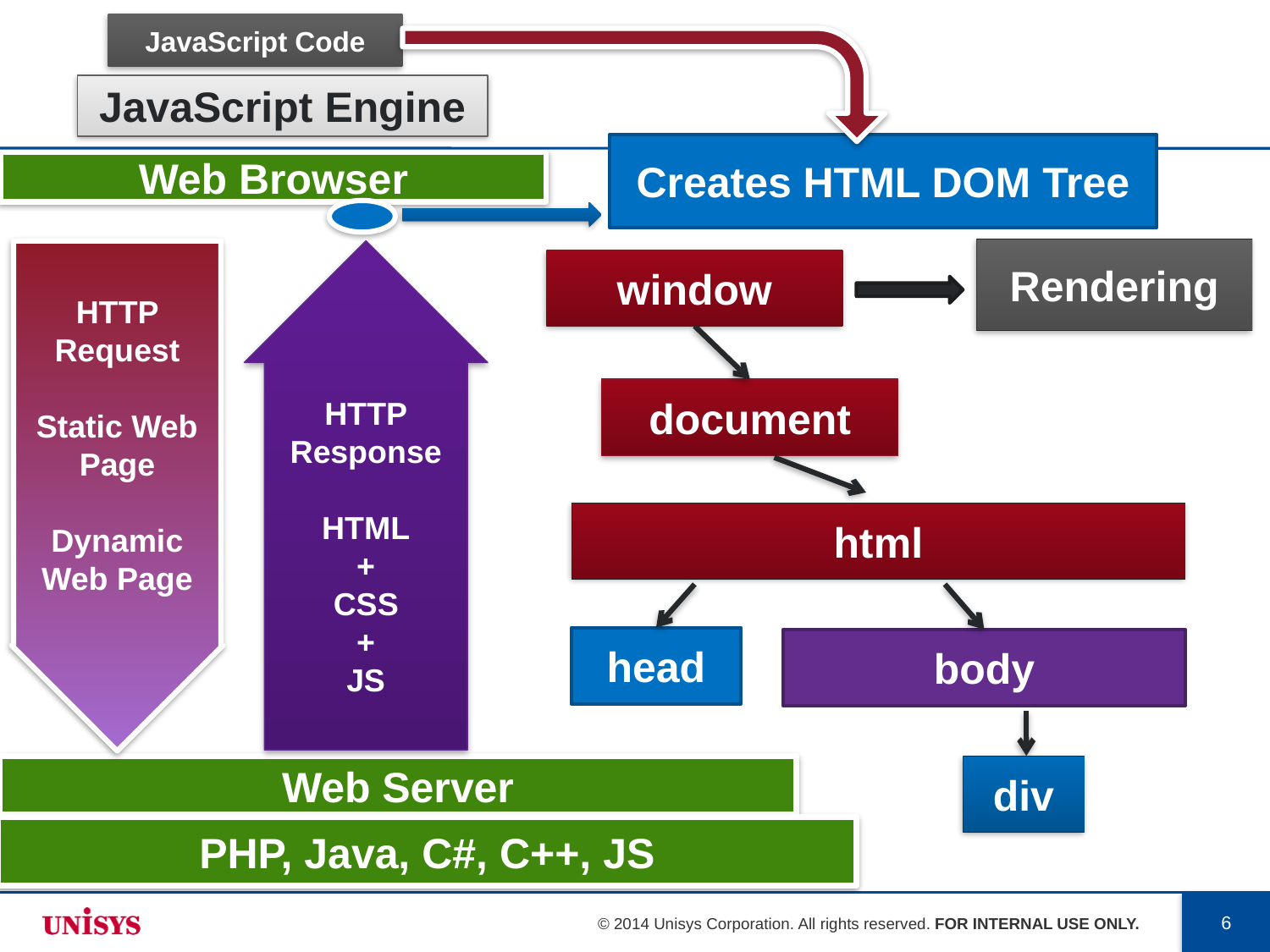

JavaScript Code
JavaScript Engine
Creates HTML DOM Tree
Web Browser

Rendering
HTTP
Response

HTML
+
CSS
+
JS
HTTP Request

Static Web Page

Dynamic Web Page
window

document
html
head
body
div
Web Server
PHP, Java, C#, C++, JS